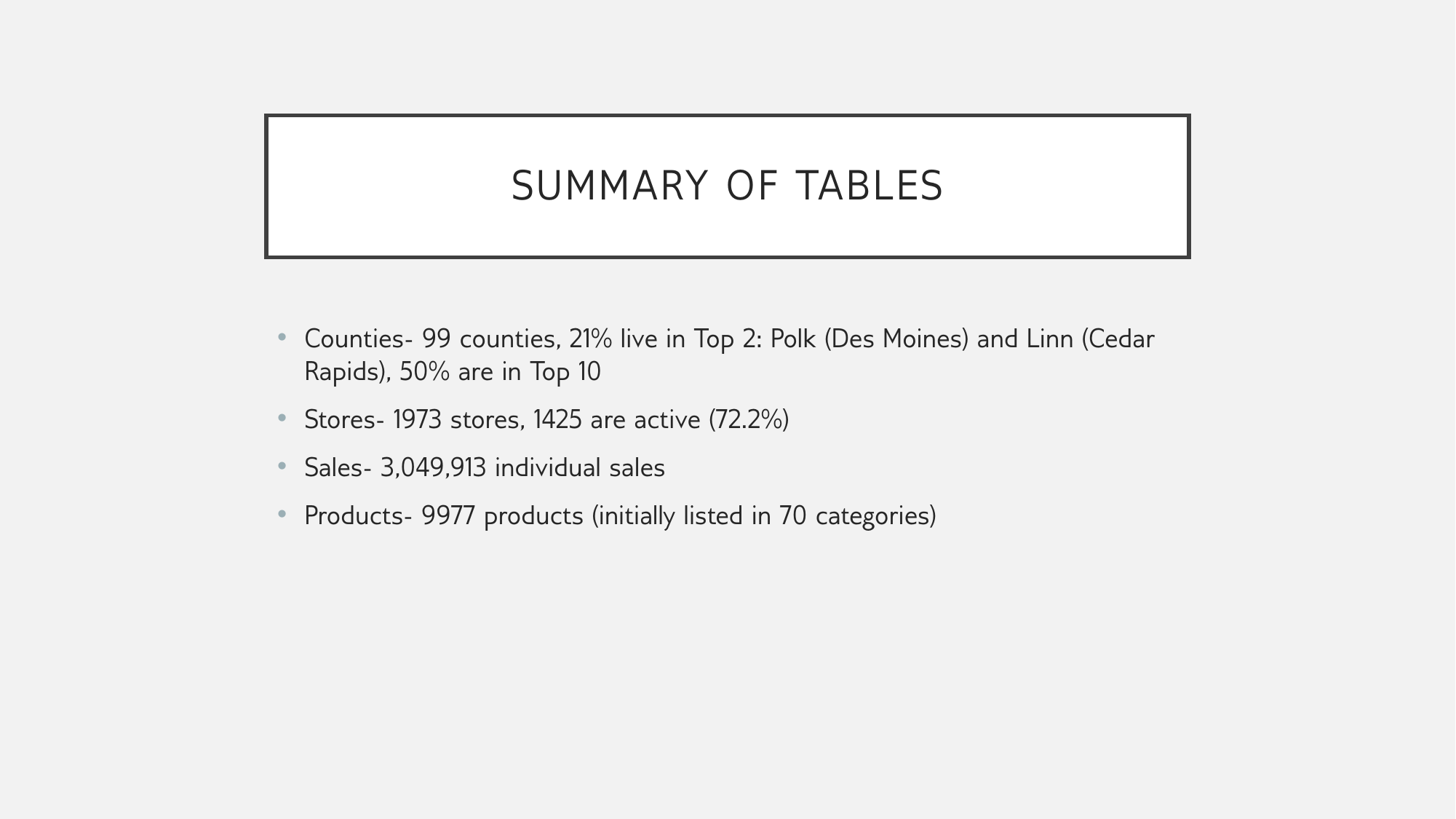

# Summary of tables
Counties- 99 counties, 21% live in Top 2: Polk (Des Moines) and Linn (Cedar Rapids), 50% are in Top 10
Stores- 1973 stores, 1425 are active (72.2%)
Sales- 3,049,913 individual sales
Products- 9977 products (initially listed in 70 categories)